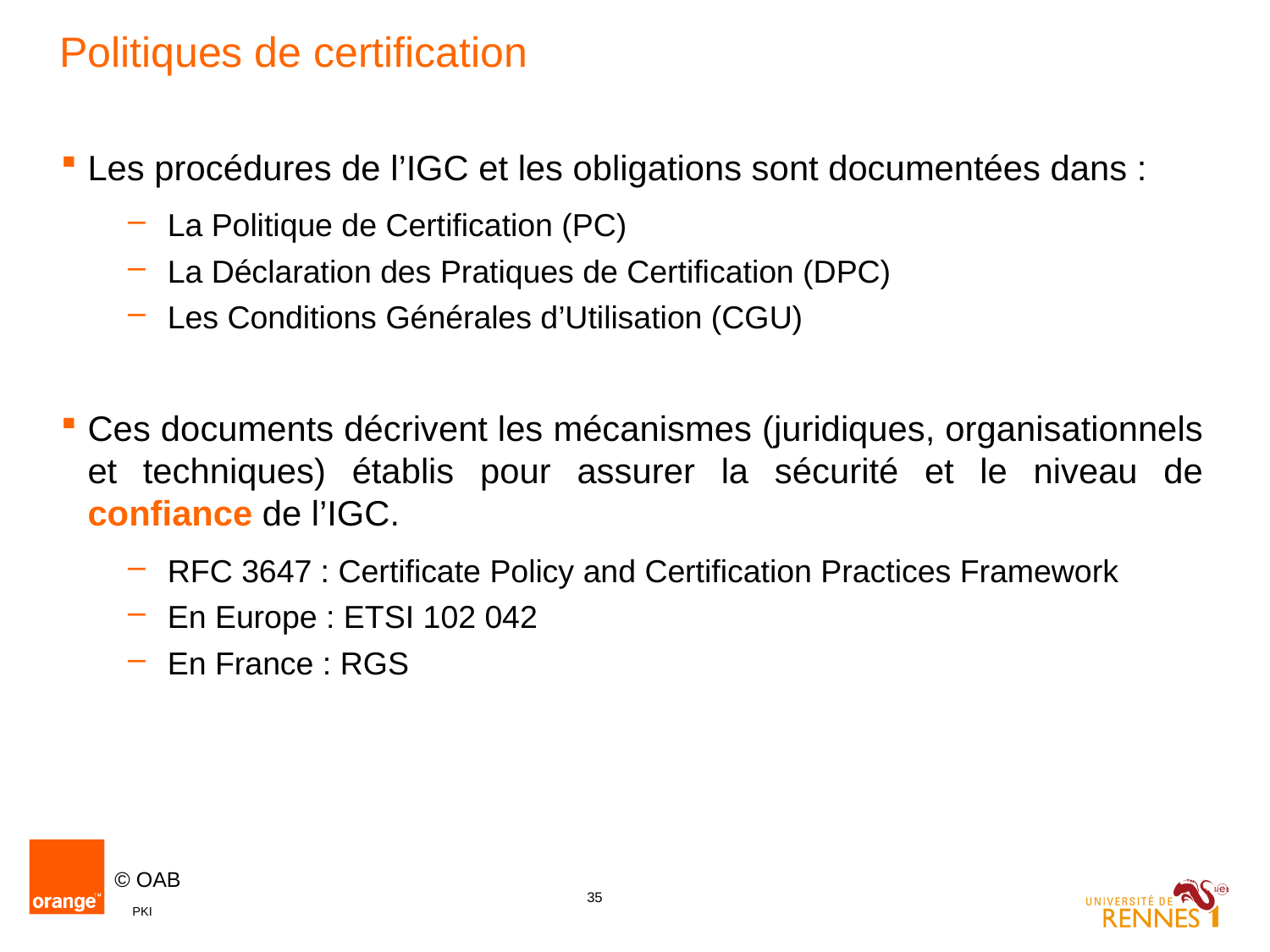

# Politiques de certification
Les procédures de l’IGC et les obligations sont documentées dans :
La Politique de Certification (PC)
La Déclaration des Pratiques de Certification (DPC)
Les Conditions Générales d’Utilisation (CGU)

Ces documents décrivent les mécanismes (juridiques, organisationnels et techniques) établis pour assurer la sécurité et le niveau de confiance de l’IGC.
RFC 3647 : Certificate Policy and Certification Practices Framework
En Europe : ETSI 102 042
En France : RGS
PKI